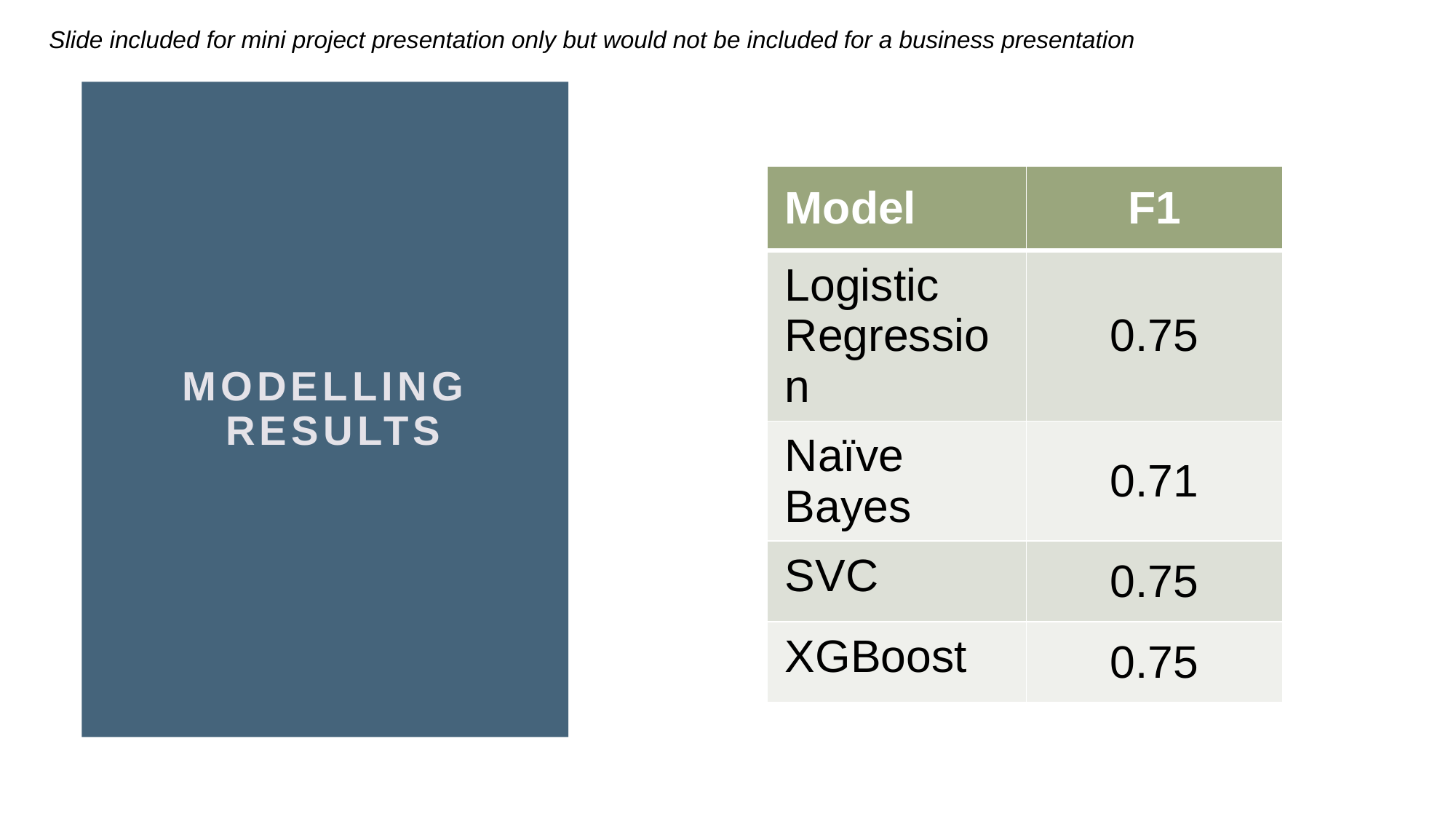

Slide included for mini project presentation only but would not be included for a business presentation

# Modelling  Results
| Model | F1 |
| --- | --- |
| Logistic Regression | 0.75 |
| Naïve Bayes | 0.71 |
| SVC | 0.75 |
| XGBoost | 0.75 |